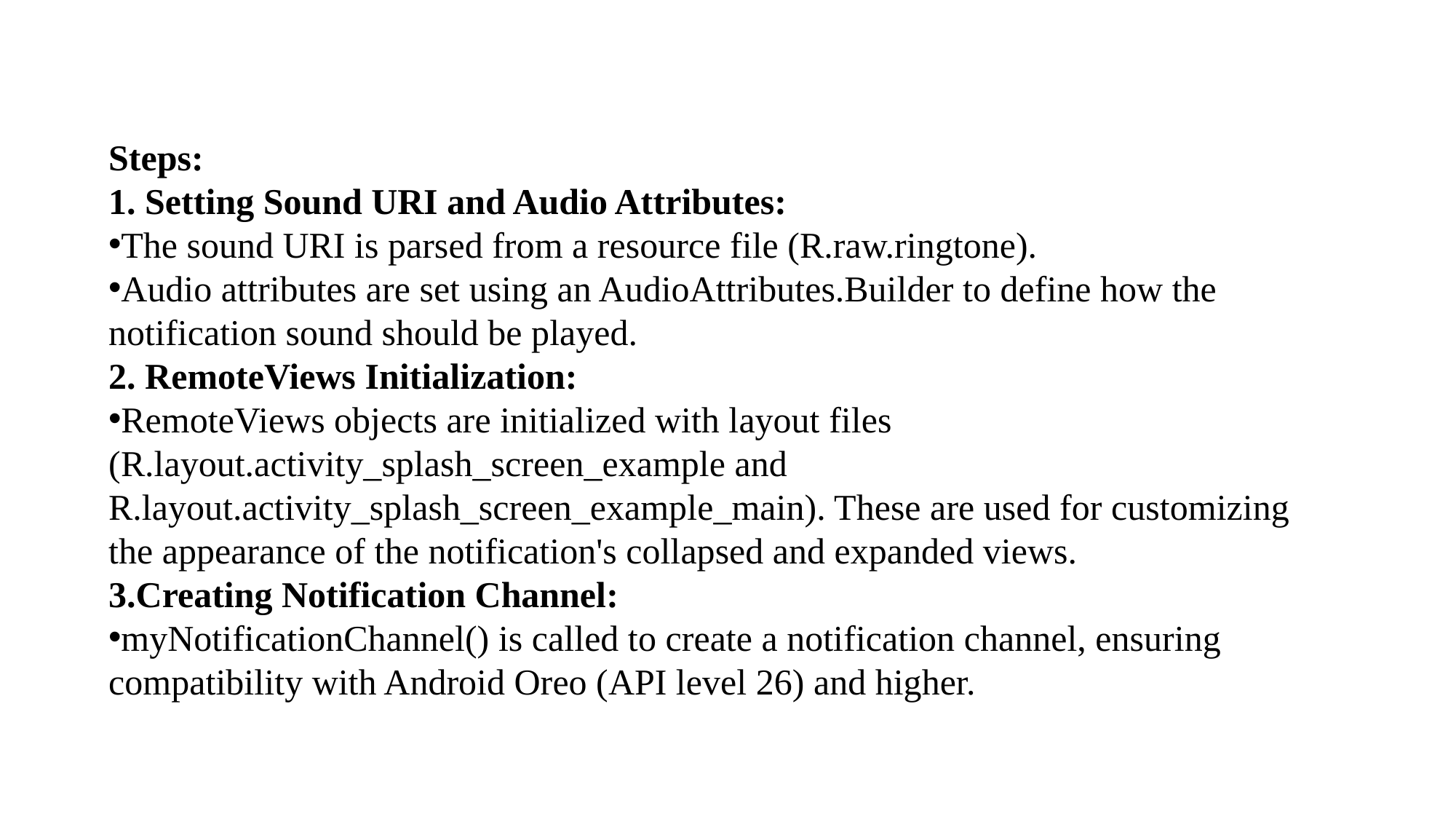

Steps:
1. Setting Sound URI and Audio Attributes:
The sound URI is parsed from a resource file (R.raw.ringtone).
Audio attributes are set using an AudioAttributes.Builder to define how the notification sound should be played.
2. RemoteViews Initialization:
RemoteViews objects are initialized with layout files (R.layout.activity_splash_screen_example and R.layout.activity_splash_screen_example_main). These are used for customizing the appearance of the notification's collapsed and expanded views.
3.Creating Notification Channel:
myNotificationChannel() is called to create a notification channel, ensuring compatibility with Android Oreo (API level 26) and higher.